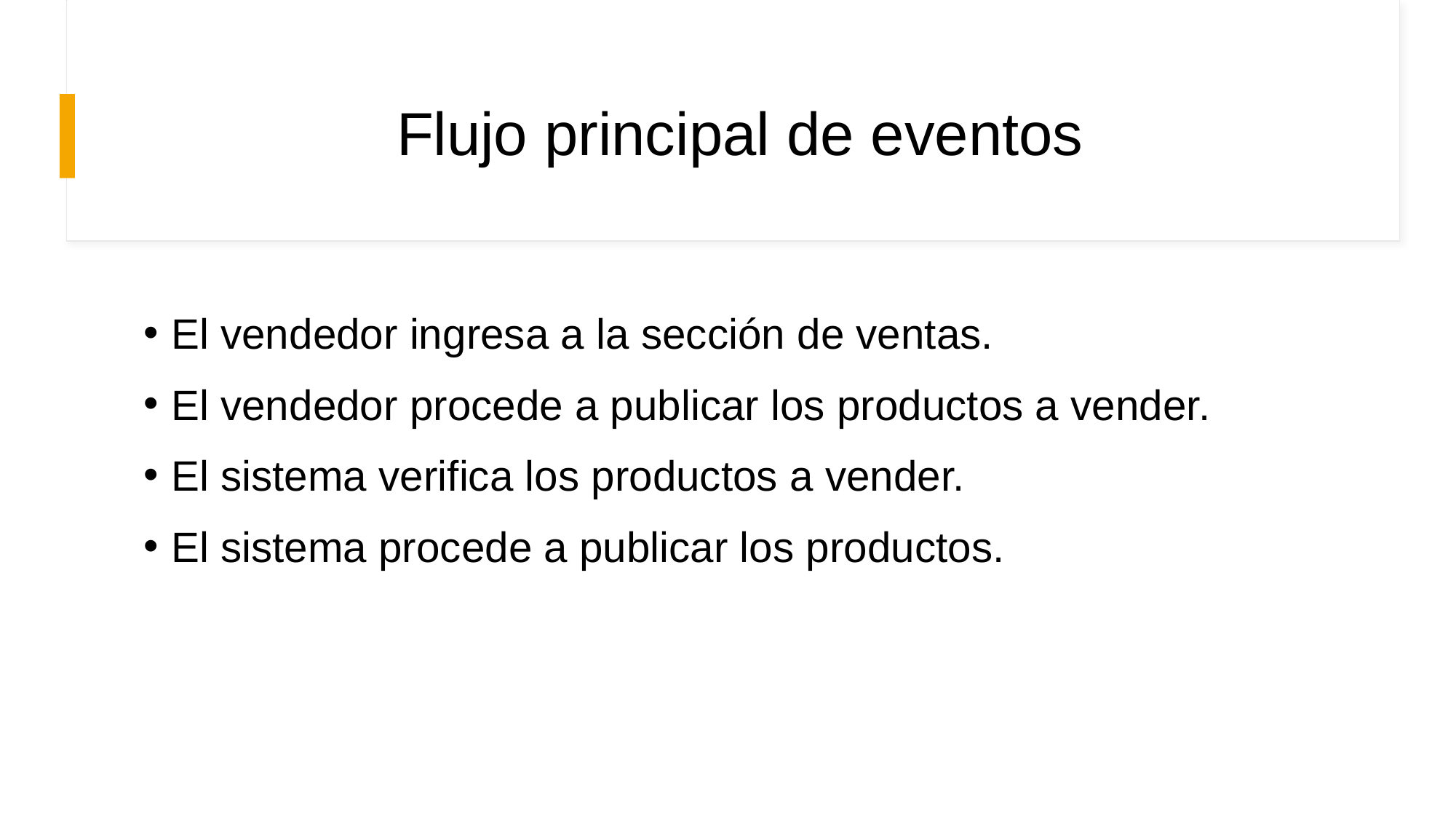

# Flujo principal de eventos
El vendedor ingresa a la sección de ventas.
El vendedor procede a publicar los productos a vender.
El sistema verifica los productos a vender.
El sistema procede a publicar los productos.